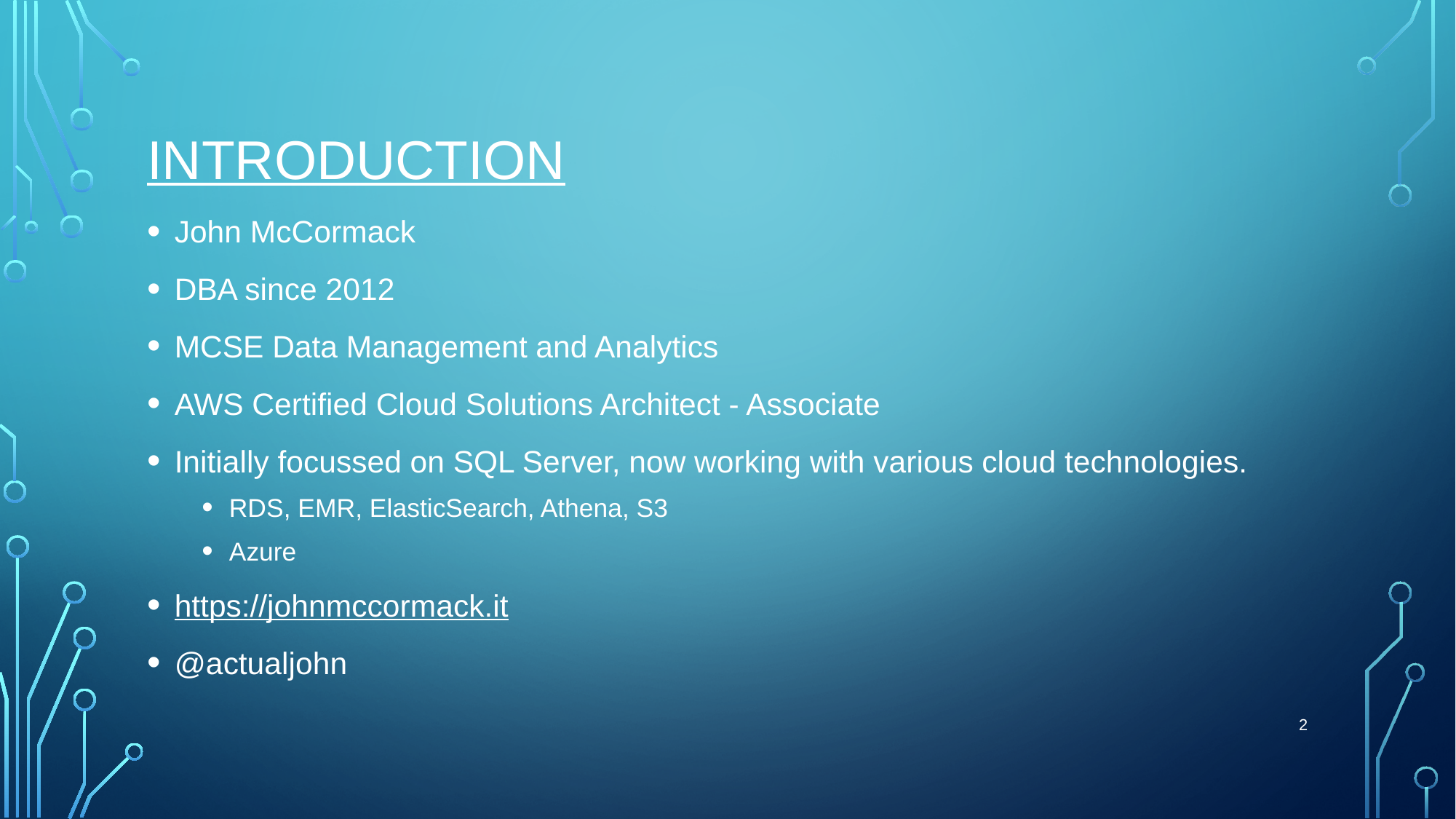

# INTRODUCTION
John McCormack
DBA since 2012
MCSE Data Management and Analytics
AWS Certified Cloud Solutions Architect - Associate
Initially focussed on SQL Server, now working with various cloud technologies.
RDS, EMR, ElasticSearch, Athena, S3
Azure
https://johnmccormack.it
@actualjohn

2